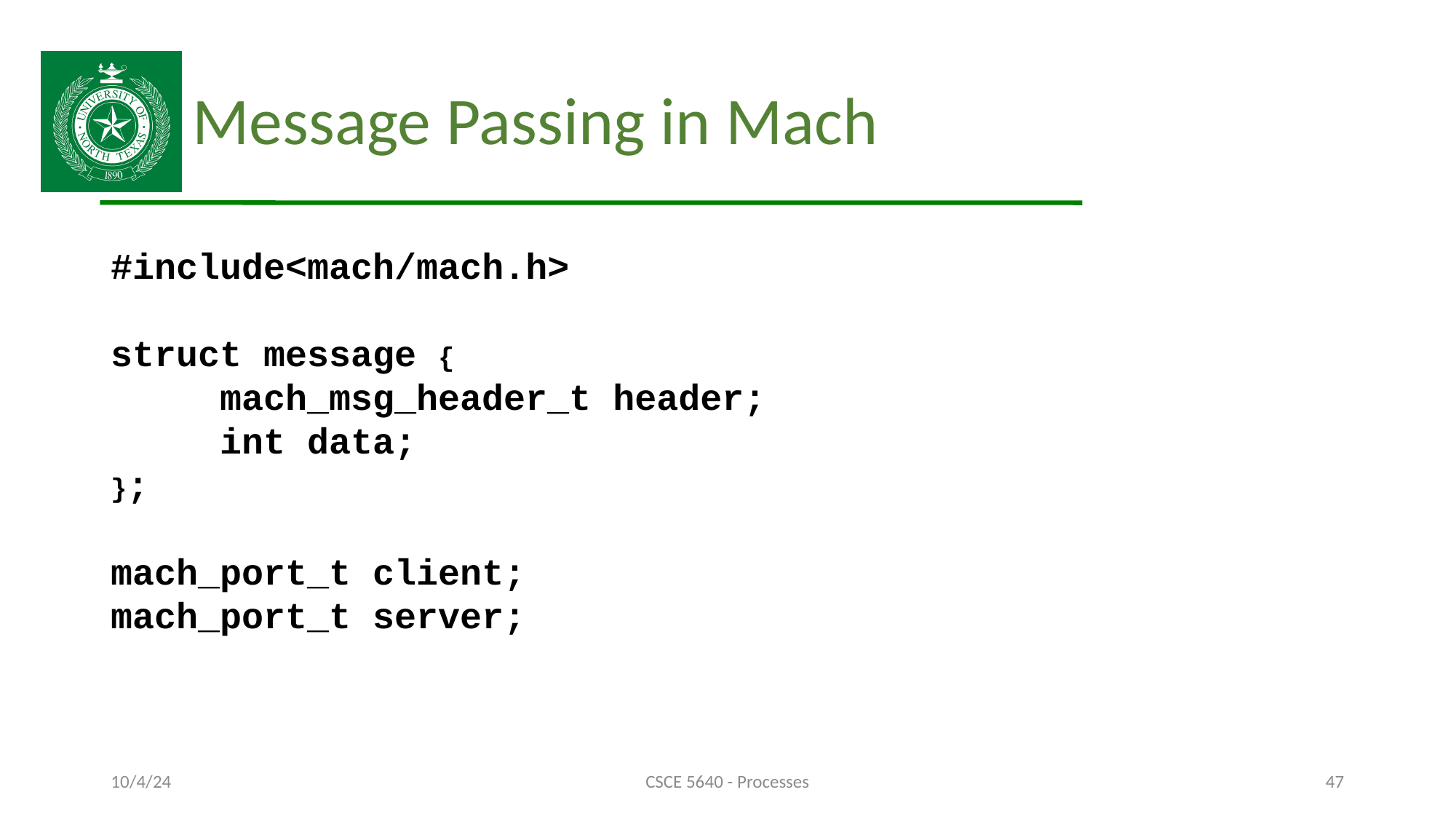

# Message Passing in Mach
#include<mach/mach.h>

struct message {
	mach_msg_header_t header;
	int data;
};
mach_port_t client;
mach_port_t server;
10/4/24
CSCE 5640 - Processes
47